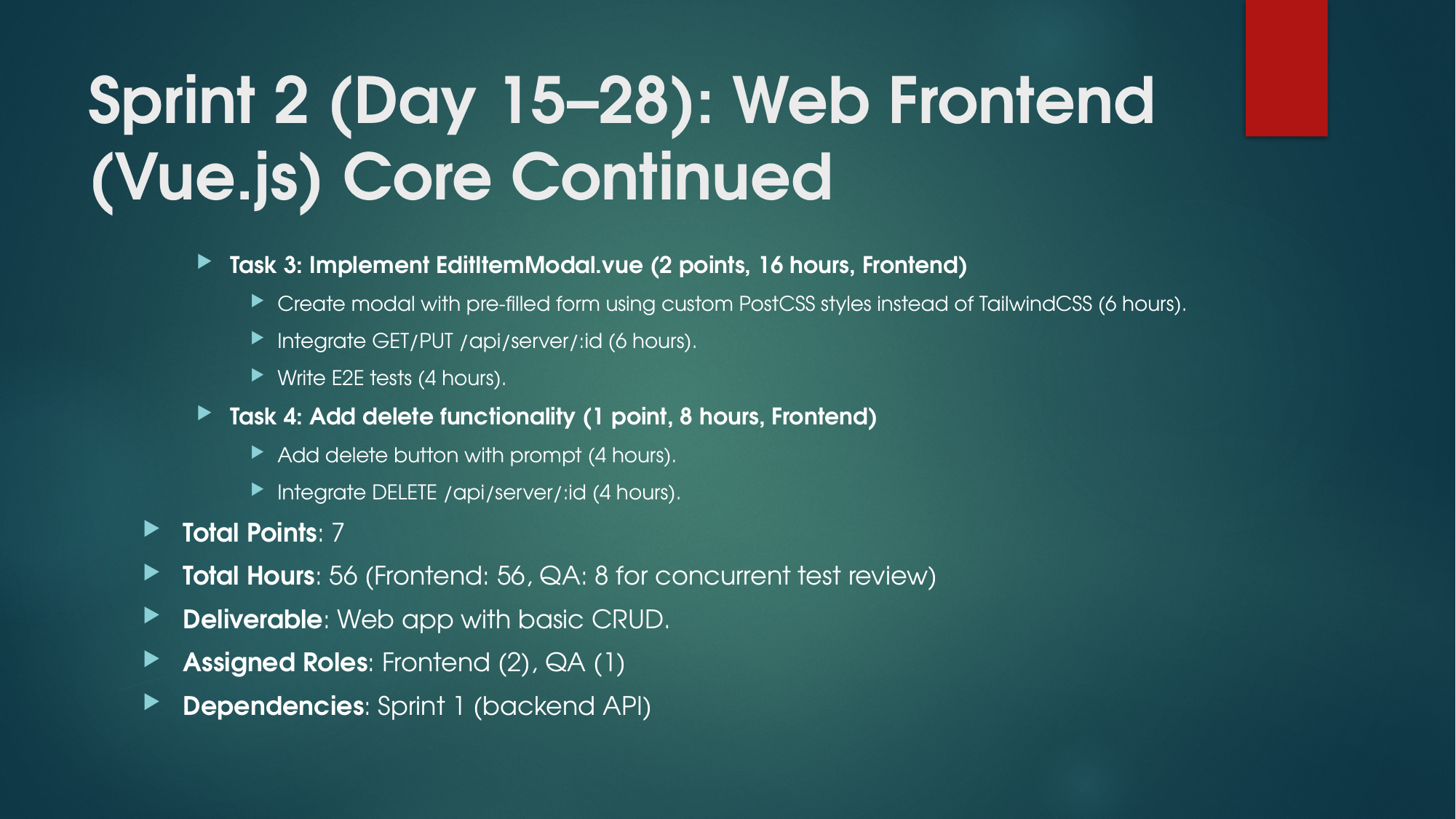

# Sprint 2 (Day 15–28): Web Frontend (Vue.js) Core Continued
Task 3: Implement EditItemModal.vue (2 points, 16 hours, Frontend)
Create modal with pre-filled form using custom PostCSS styles instead of TailwindCSS (6 hours).
Integrate GET/PUT /api/server/:id (6 hours).
Write E2E tests (4 hours).
Task 4: Add delete functionality (1 point, 8 hours, Frontend)
Add delete button with prompt (4 hours).
Integrate DELETE /api/server/:id (4 hours).
Total Points: 7
Total Hours: 56 (Frontend: 56, QA: 8 for concurrent test review)
Deliverable: Web app with basic CRUD.
Assigned Roles: Frontend (2), QA (1)
Dependencies: Sprint 1 (backend API)